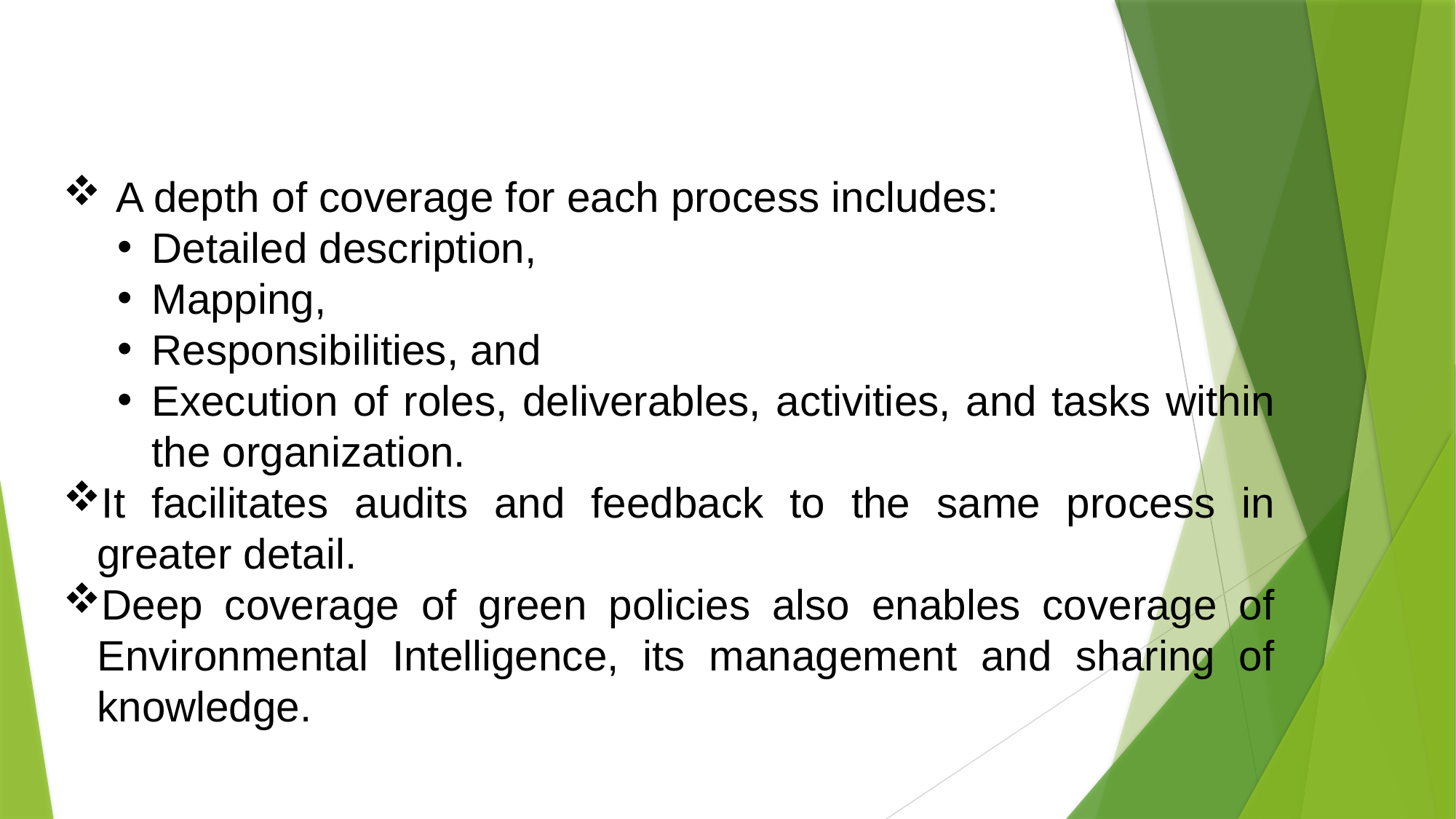

A depth of coverage for each process includes:
Detailed description,
Mapping,
Responsibilities, and
Execution of roles, deliverables, activities, and tasks within the organization.
It facilitates audits and feedback to the same process in greater detail.
Deep coverage of green policies also enables coverage of Environmental Intelligence, its management and sharing of knowledge.